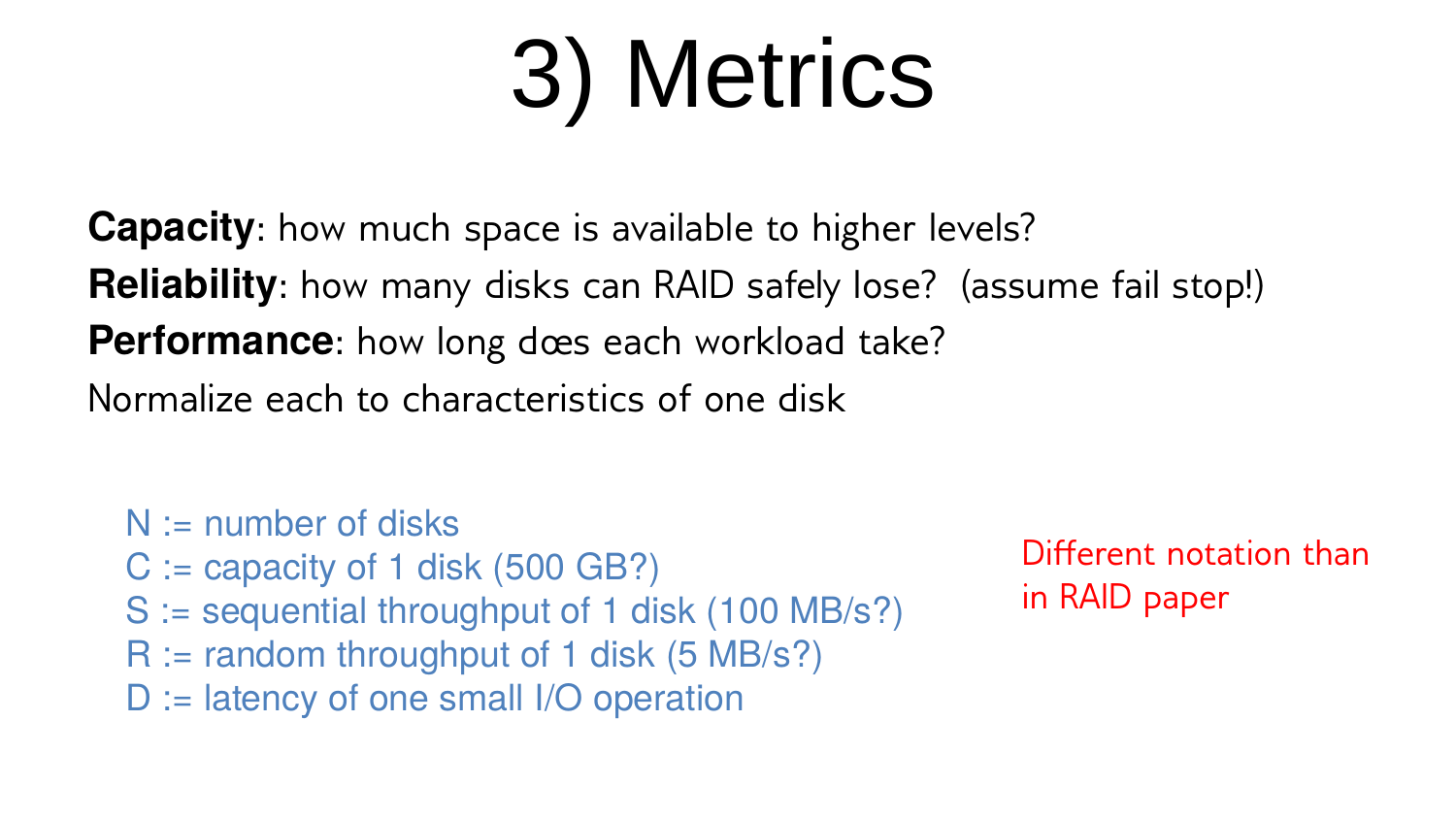

# 3) Metrics
Capacity: how much space is available to higher levels?
Reliability: how many disks can RAID safely lose? 	(assume fail stop!)
Performance: how long does each workload take?
Normalize each to characteristics of one disk
N := number of disks
C := capacity of 1 disk (500 GB?)
S := sequential throughput of 1 disk (100 MB/s?)
R := random throughput of 1 disk (5 MB/s?)
D := latency of one small I/O operation
Different notation than in RAID paper